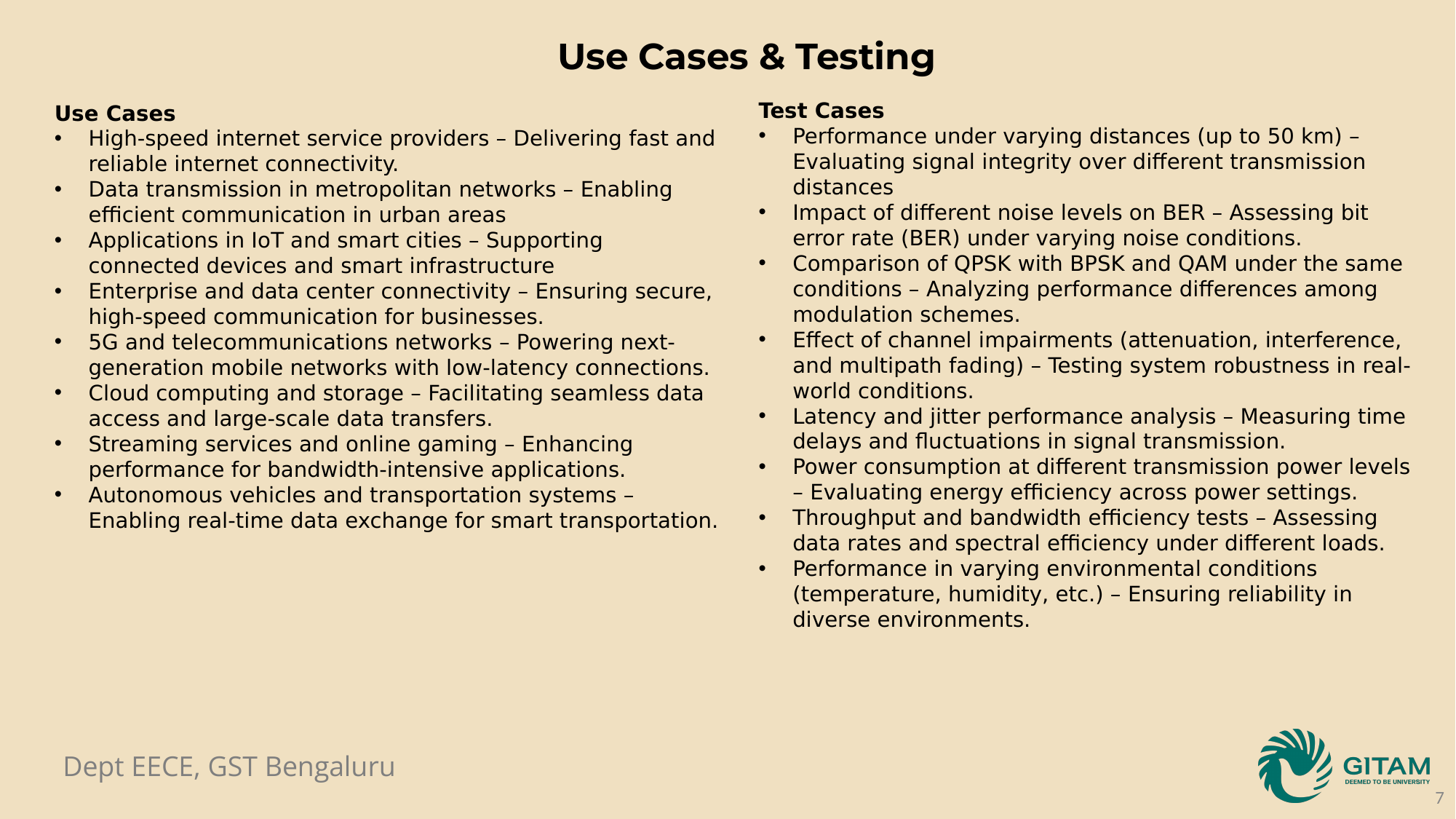

Use Cases & Testing
Test Cases
Performance under varying distances (up to 50 km) – Evaluating signal integrity over different transmission distances
Impact of different noise levels on BER – Assessing bit error rate (BER) under varying noise conditions.
Comparison of QPSK with BPSK and QAM under the same conditions – Analyzing performance differences among modulation schemes.
Effect of channel impairments (attenuation, interference, and multipath fading) – Testing system robustness in real-world conditions.
Latency and jitter performance analysis – Measuring time delays and fluctuations in signal transmission.
Power consumption at different transmission power levels – Evaluating energy efficiency across power settings.
Throughput and bandwidth efficiency tests – Assessing data rates and spectral efficiency under different loads.
Performance in varying environmental conditions (temperature, humidity, etc.) – Ensuring reliability in diverse environments.
Use Cases
High-speed internet service providers – Delivering fast and reliable internet connectivity.
Data transmission in metropolitan networks – Enabling efficient communication in urban areas
Applications in IoT and smart cities – Supporting connected devices and smart infrastructure
Enterprise and data center connectivity – Ensuring secure, high-speed communication for businesses.
5G and telecommunications networks – Powering next-generation mobile networks with low-latency connections.
Cloud computing and storage – Facilitating seamless data access and large-scale data transfers.
Streaming services and online gaming – Enhancing performance for bandwidth-intensive applications.
Autonomous vehicles and transportation systems – Enabling real-time data exchange for smart transportation.

7